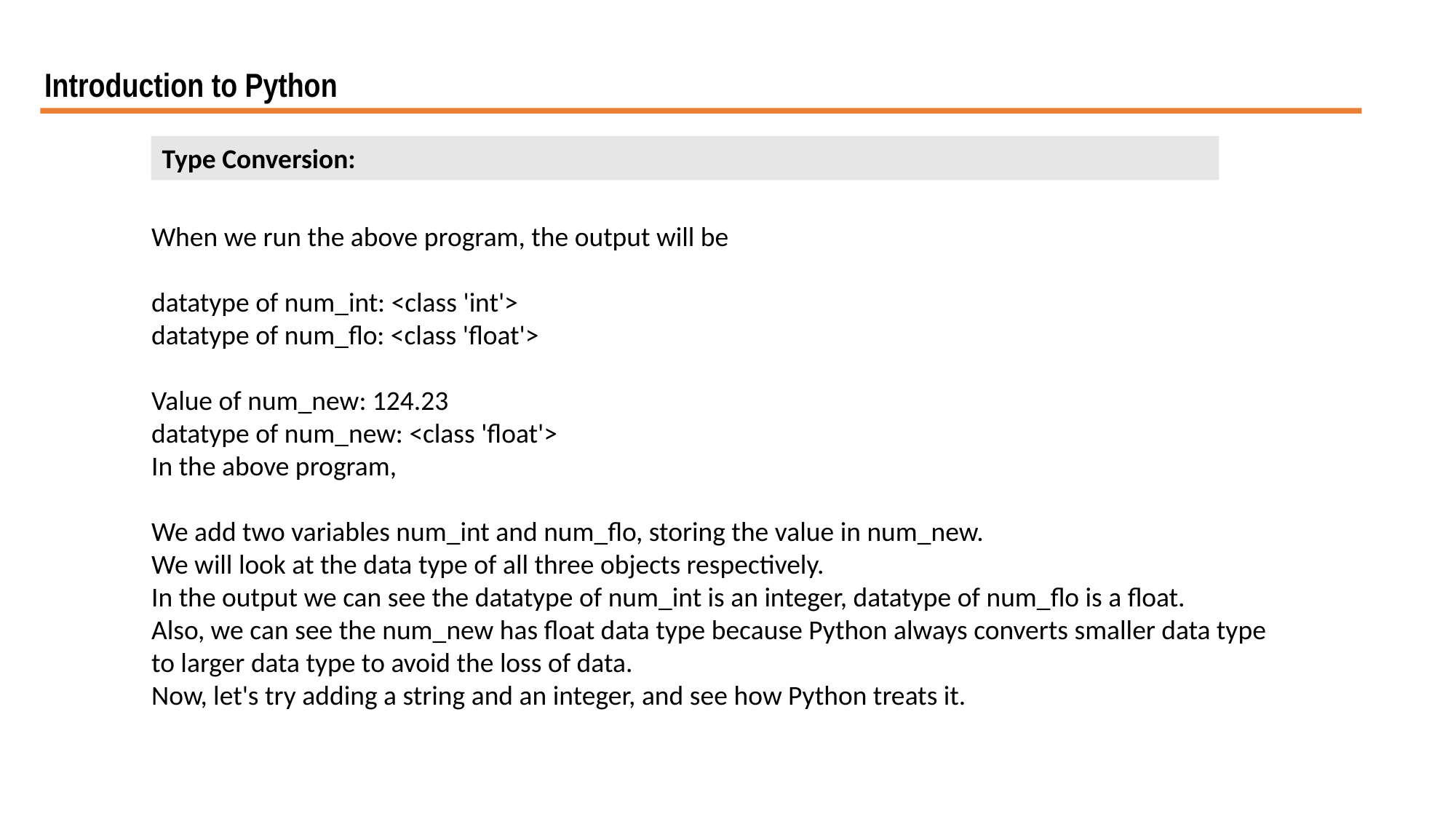

Introduction to Python

Type Conversion:
When we run the above program, the output will be

datatype of num_int: <class 'int'>
datatype of num_flo: <class 'float'>

Value of num_new: 124.23
datatype of num_new: <class 'float'>
In the above program,

We add two variables num_int and num_flo, storing the value in num_new.
We will look at the data type of all three objects respectively.
In the output we can see the datatype of num_int is an integer, datatype of num_flo is a float.
Also, we can see the num_new has float data type because Python always converts smaller data type to larger data type to avoid the loss of data.
Now, let's try adding a string and an integer, and see how Python treats it.